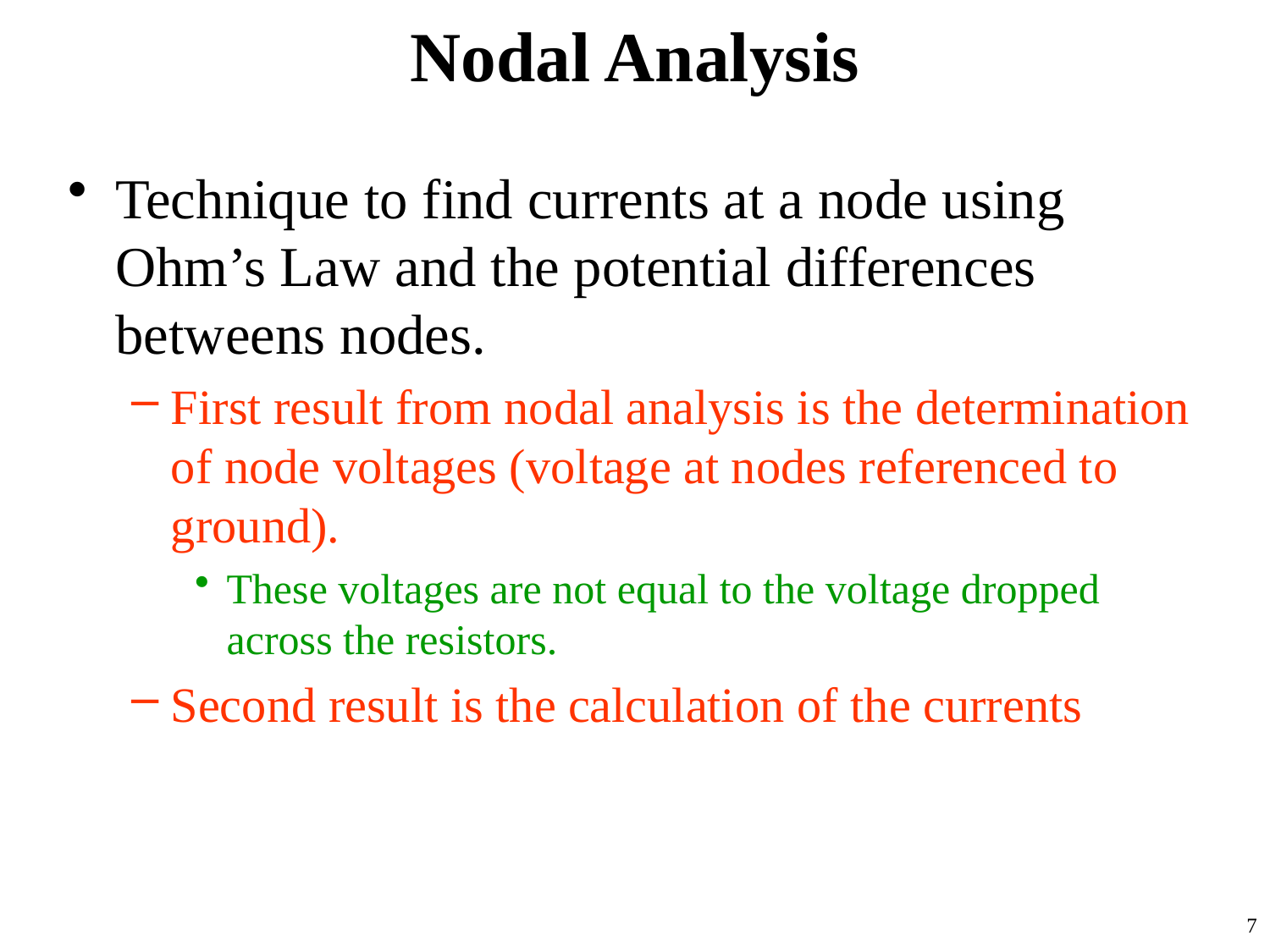

# Nodal Analysis
Technique to find currents at a node using Ohm’s Law and the potential differences betweens nodes.
First result from nodal analysis is the determination of node voltages (voltage at nodes referenced to ground).
These voltages are not equal to the voltage dropped across the resistors.
Second result is the calculation of the currents
7